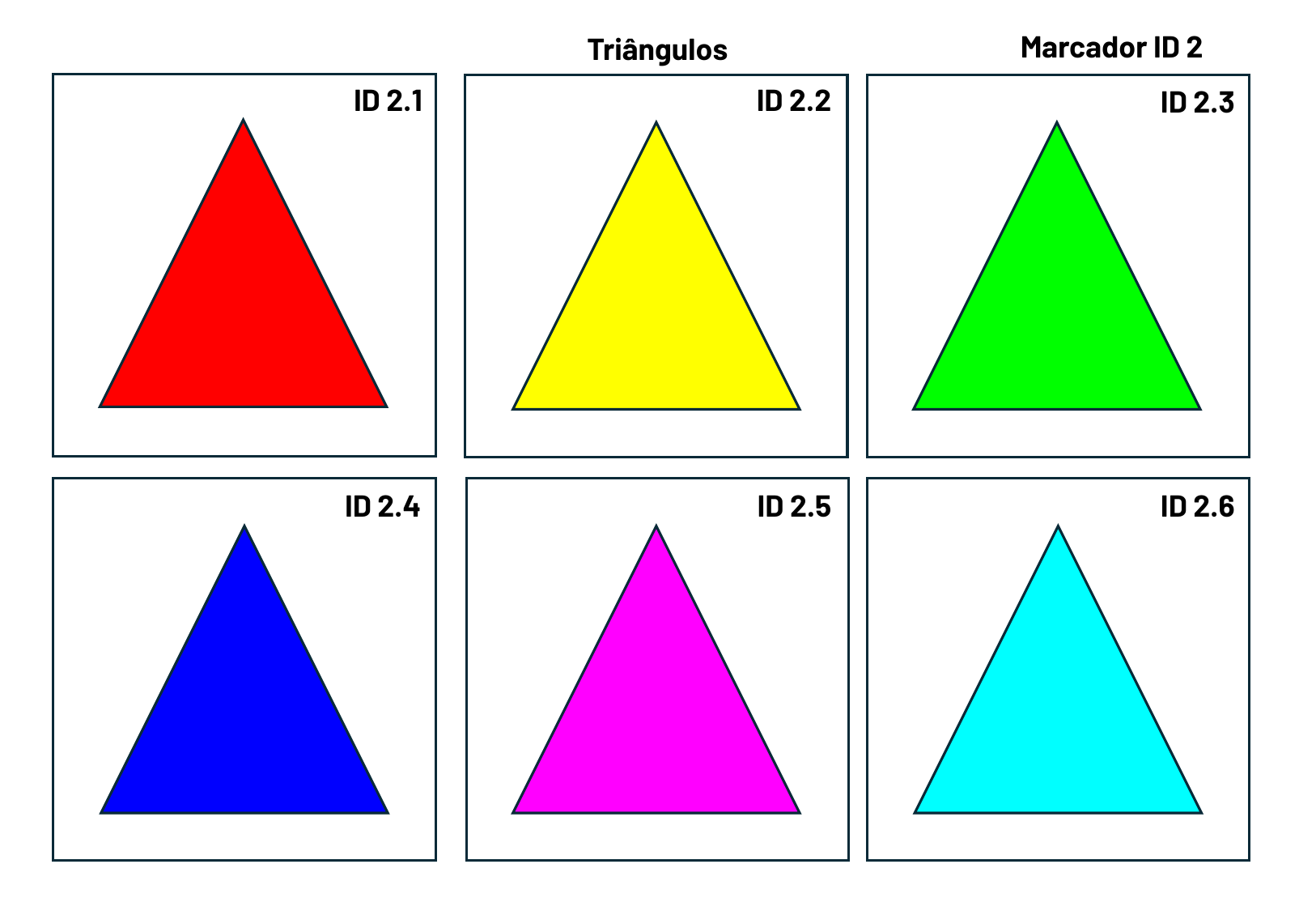

Marcador ID 2
Triângulos

ID 2.1
ID 2.2
ID 2.3

ID 2.4
ID 2.5
ID 2.6